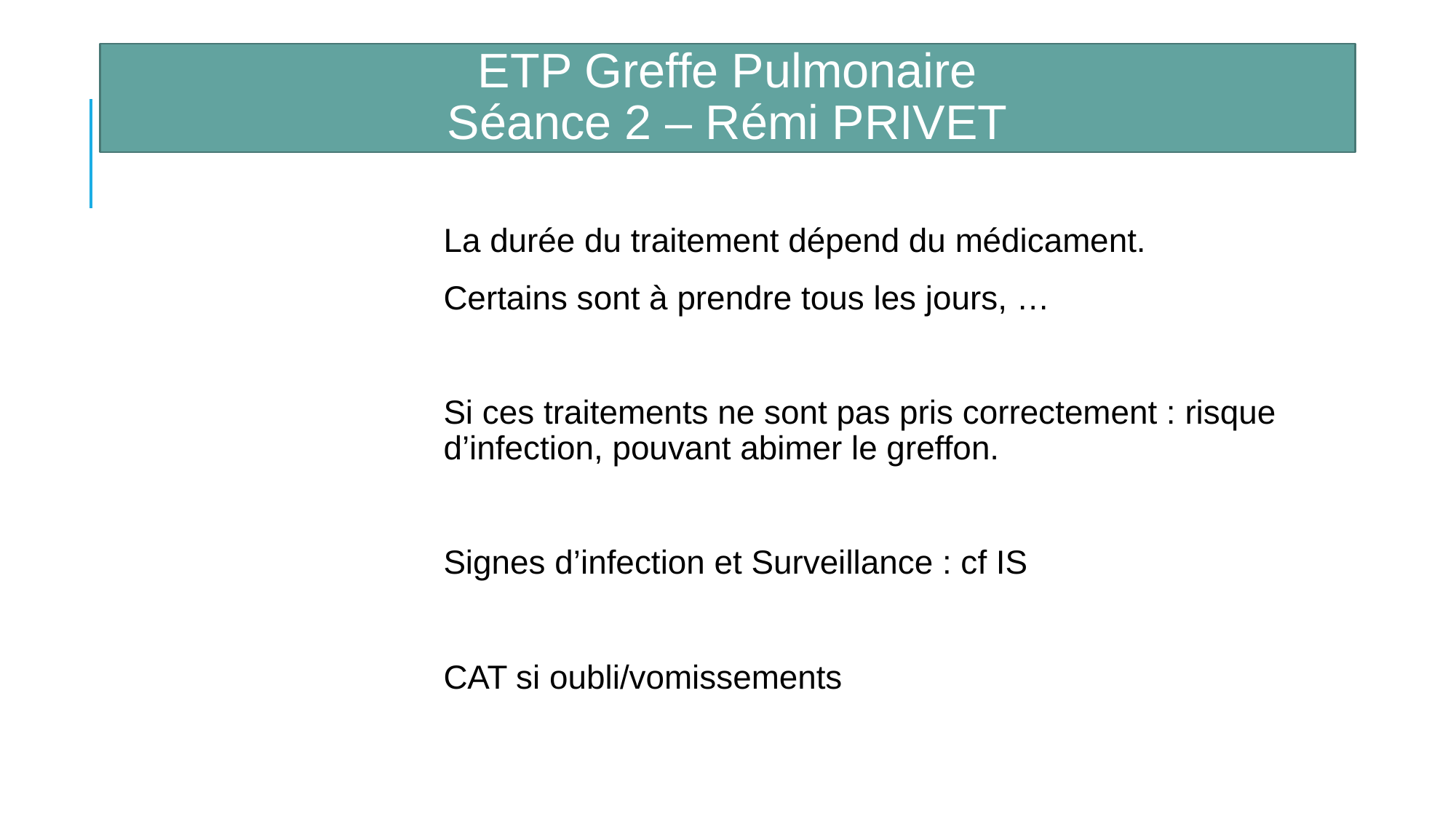

ETP Greffe Pulmonaire
Séance 2 – Rémi PRIVET
La durée du traitement dépend du médicament.
Certains sont à prendre tous les jours, …

Si ces traitements ne sont pas pris correctement : risque d’infection, pouvant abimer le greffon.

Signes d’infection et Surveillance : cf IS

CAT si oubli/vomissements